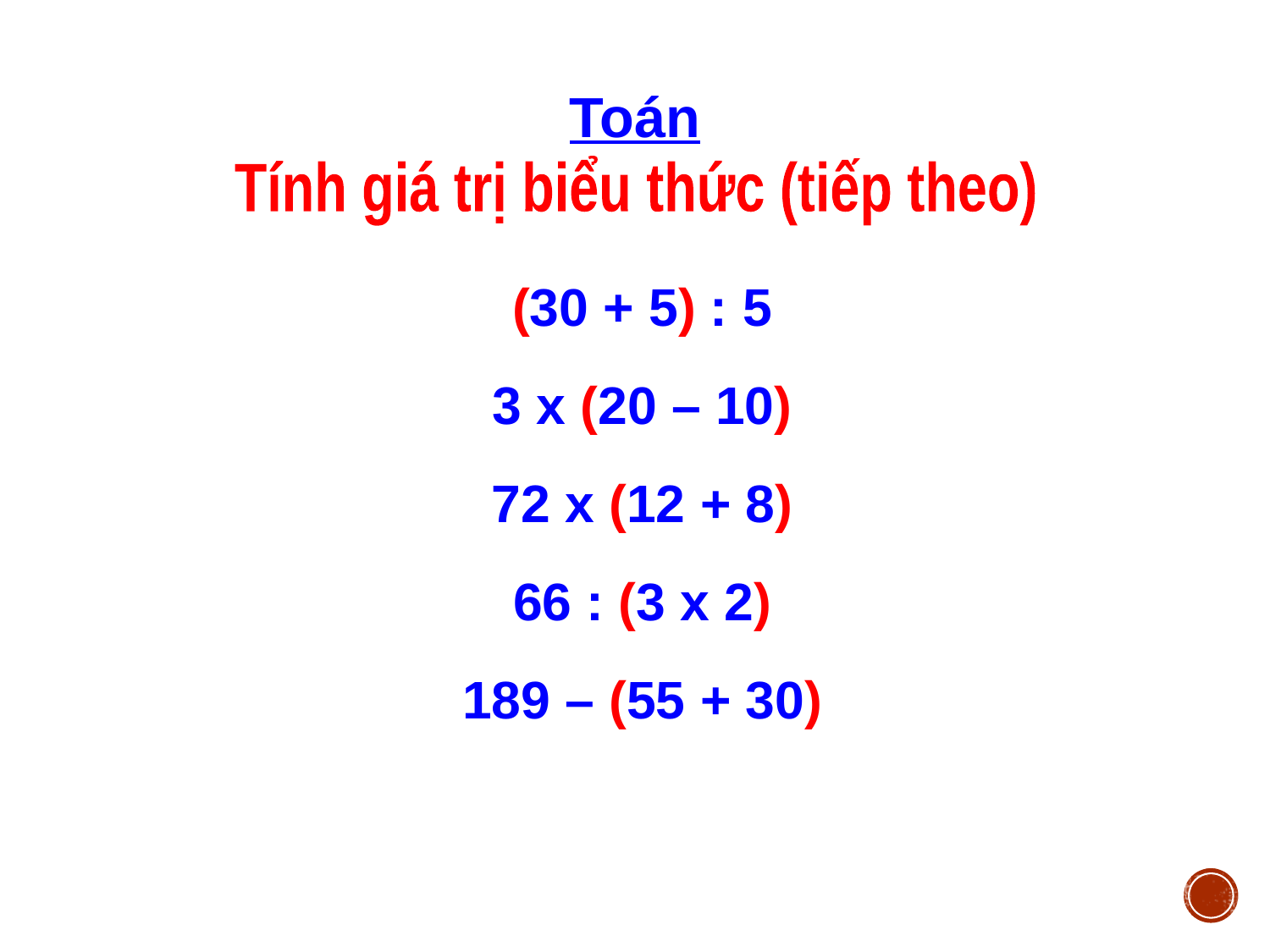

Toán
Tính giá trị biểu thức (tiếp theo)
 (30 + 5) : 5
 3 x (20 – 10)
 72 x (12 + 8)
 66 : (3 x 2)
 189 – (55 + 30)